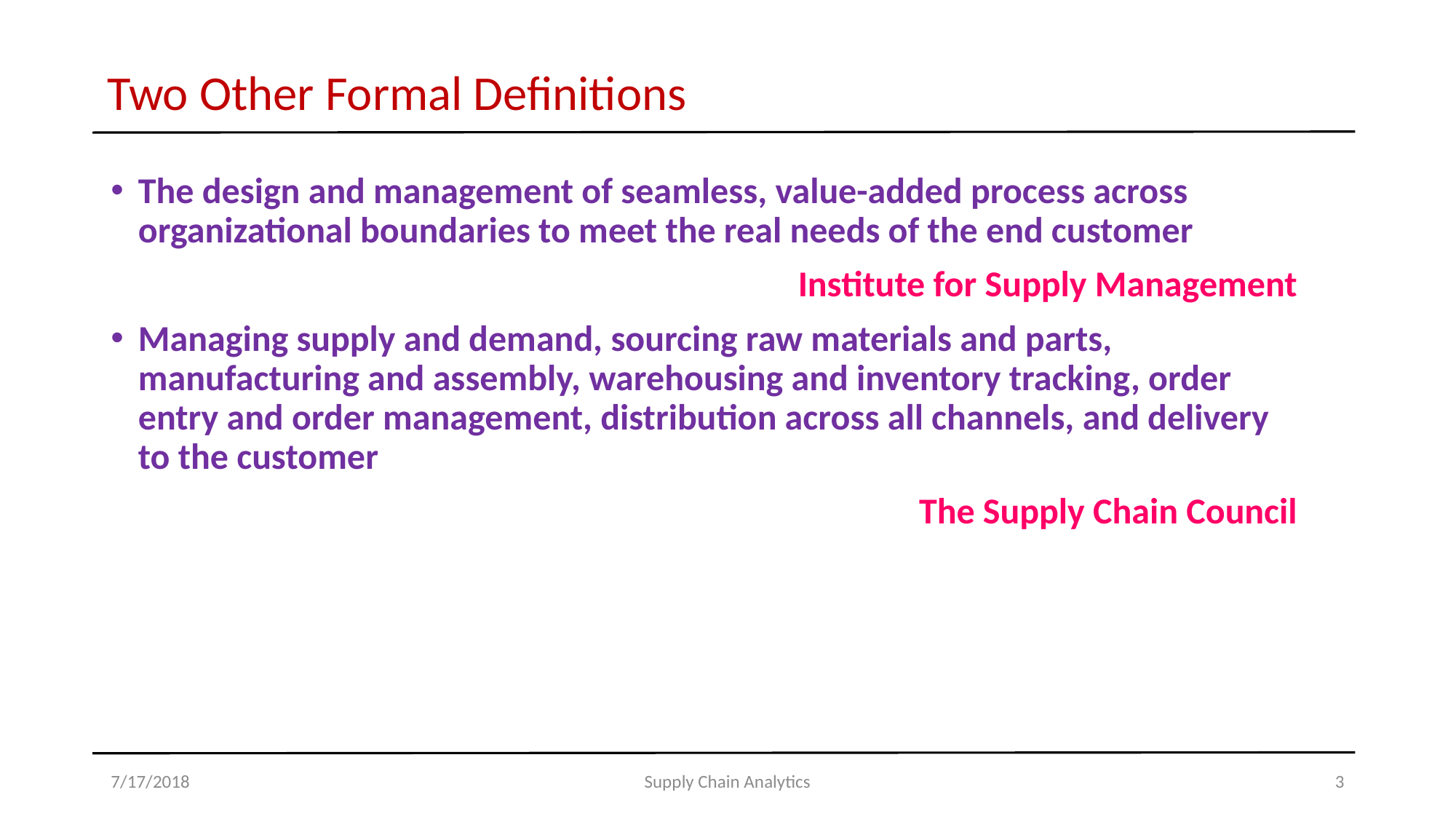

# Two Other Formal Definitions
The design and management of seamless, value-added process across organizational boundaries to meet the real needs of the end customer
Institute for Supply Management
Managing supply and demand, sourcing raw materials and parts, manufacturing and assembly, warehousing and inventory tracking, order entry and order management, distribution across all channels, and delivery to the customer
The Supply Chain Council

7/17/2018
Supply Chain Analytics
3